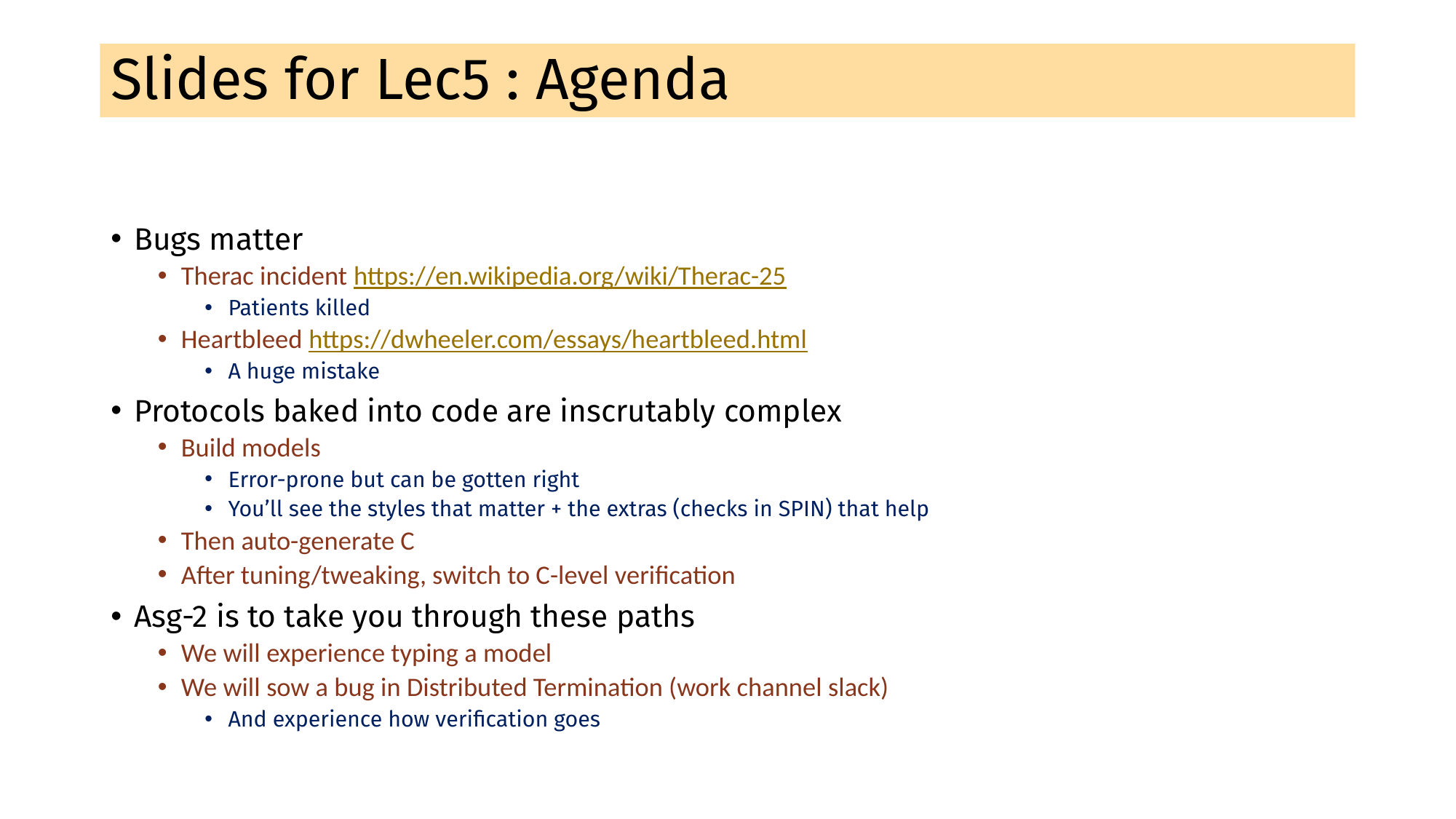

# Slides for Lec5 : Agenda
Bugs matter
Therac incident https://en.wikipedia.org/wiki/Therac-25
Patients killed
Heartbleed https://dwheeler.com/essays/heartbleed.html
A huge mistake
Protocols baked into code are inscrutably complex
Build models
Error-prone but can be gotten right
You’ll see the styles that matter + the extras (checks in SPIN) that help
Then auto-generate C
After tuning/tweaking, switch to C-level verification
Asg-2 is to take you through these paths
We will experience typing a model
We will sow a bug in Distributed Termination (work channel slack)
And experience how verification goes